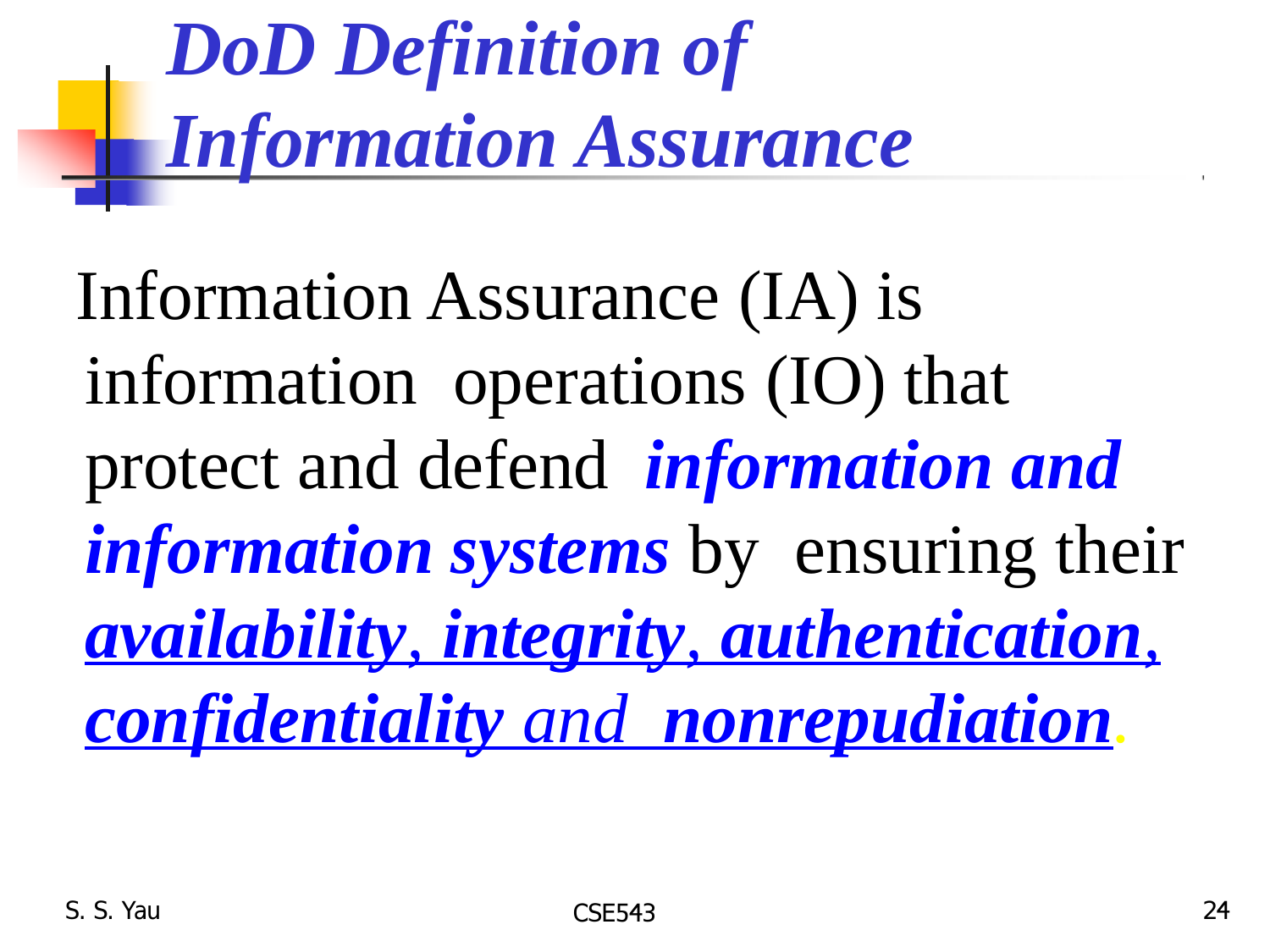

# DoD Definition of Information Assurance

Information Assurance (IA) is information  operations (IO) that protect and defend  information and information systems by  ensuring their availability, integrity, authentication, confidentiality and  nonrepudiation.
S. S. Yau
24
CSE543